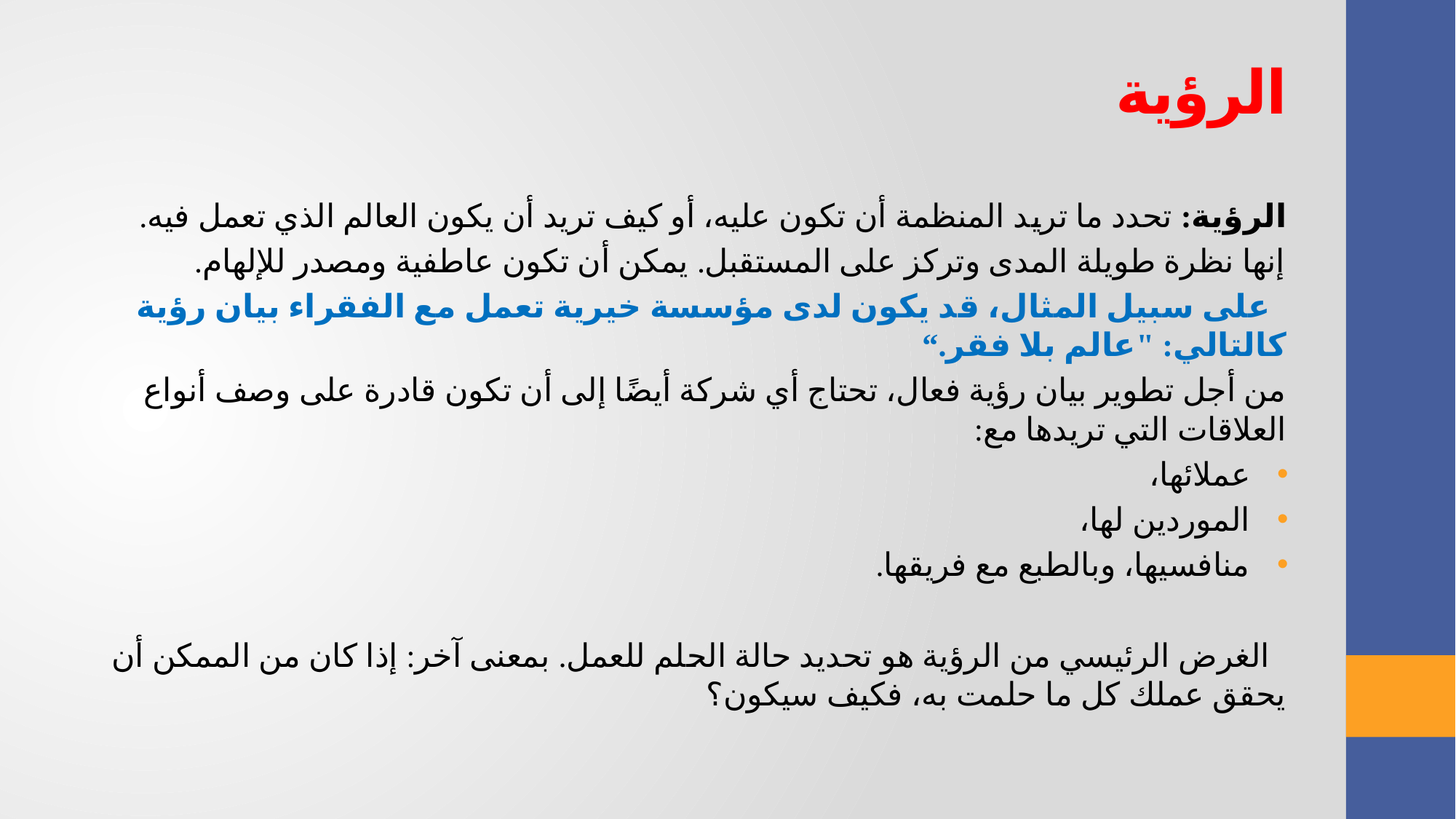

الرؤية
الرؤية: تحدد ما تريد المنظمة أن تكون عليه، أو كيف تريد أن يكون العالم الذي تعمل فيه.
إنها نظرة طويلة المدى وتركز على المستقبل. يمكن أن تكون عاطفية ومصدر للإلهام.
  على سبيل المثال، قد يكون لدى مؤسسة خيرية تعمل مع الفقراء بيان رؤية كالتالي: "عالم بلا فقر.“
من أجل تطوير بيان رؤية فعال، تحتاج أي شركة أيضًا إلى أن تكون قادرة على وصف أنواع العلاقات التي تريدها مع:
عملائها،
الموردين لها،
منافسيها، وبالطبع مع فريقها.

  الغرض الرئيسي من الرؤية هو تحديد حالة الحلم للعمل. بمعنى آخر: إذا كان من الممكن أن يحقق عملك كل ما حلمت به، فكيف سيكون؟